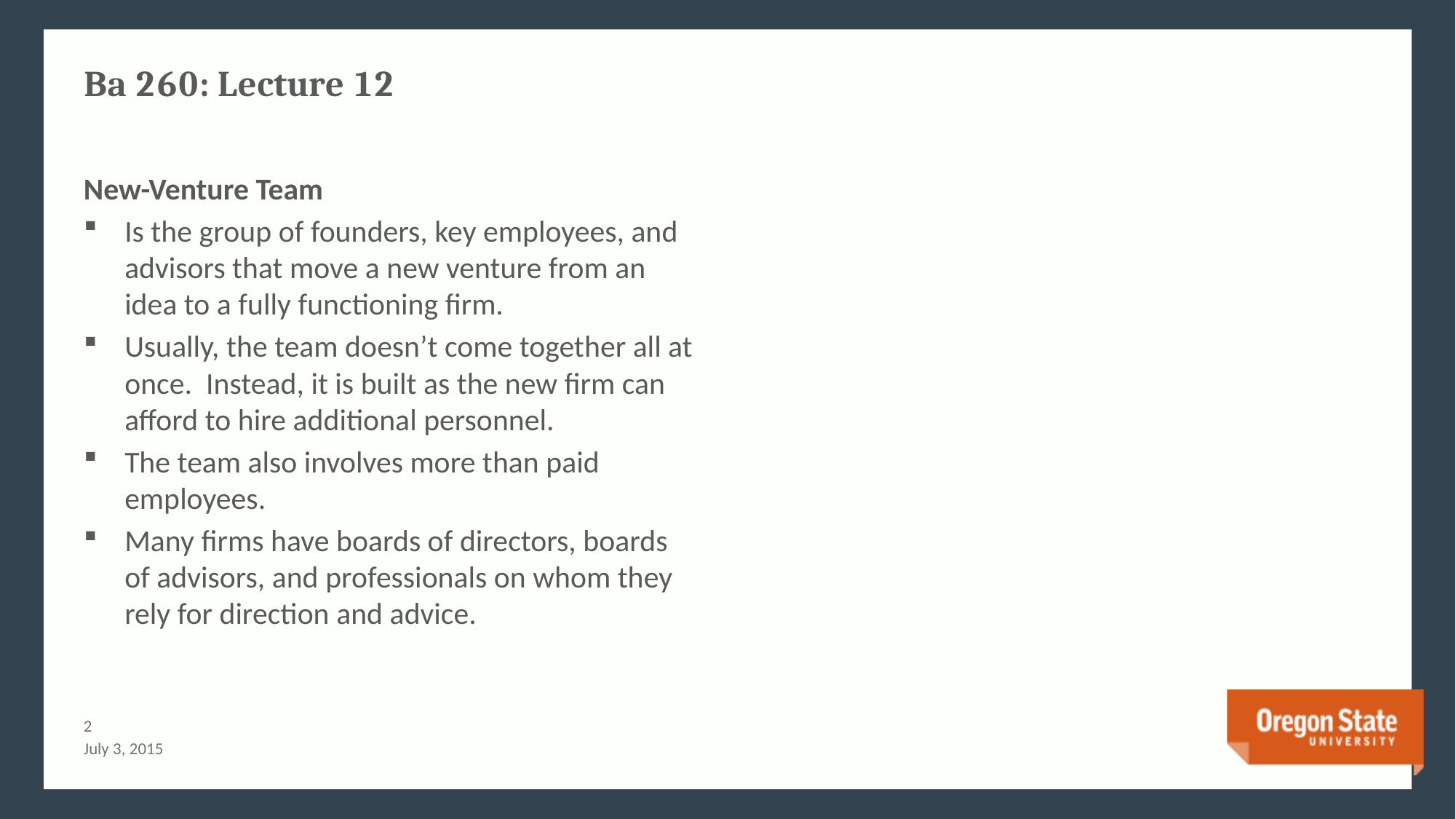

# Ba 260: Lecture 12
New-Venture Team
Is the group of founders, key employees, and advisors that move a new venture from an idea to a fully functioning firm.
Usually, the team doesn’t come together all at once.  Instead, it is built as the new firm can afford to hire additional personnel.
The team also involves more than paid employees.
Many firms have boards of directors, boards of advisors, and professionals on whom they rely for direction and advice.
2
July 3, 2015